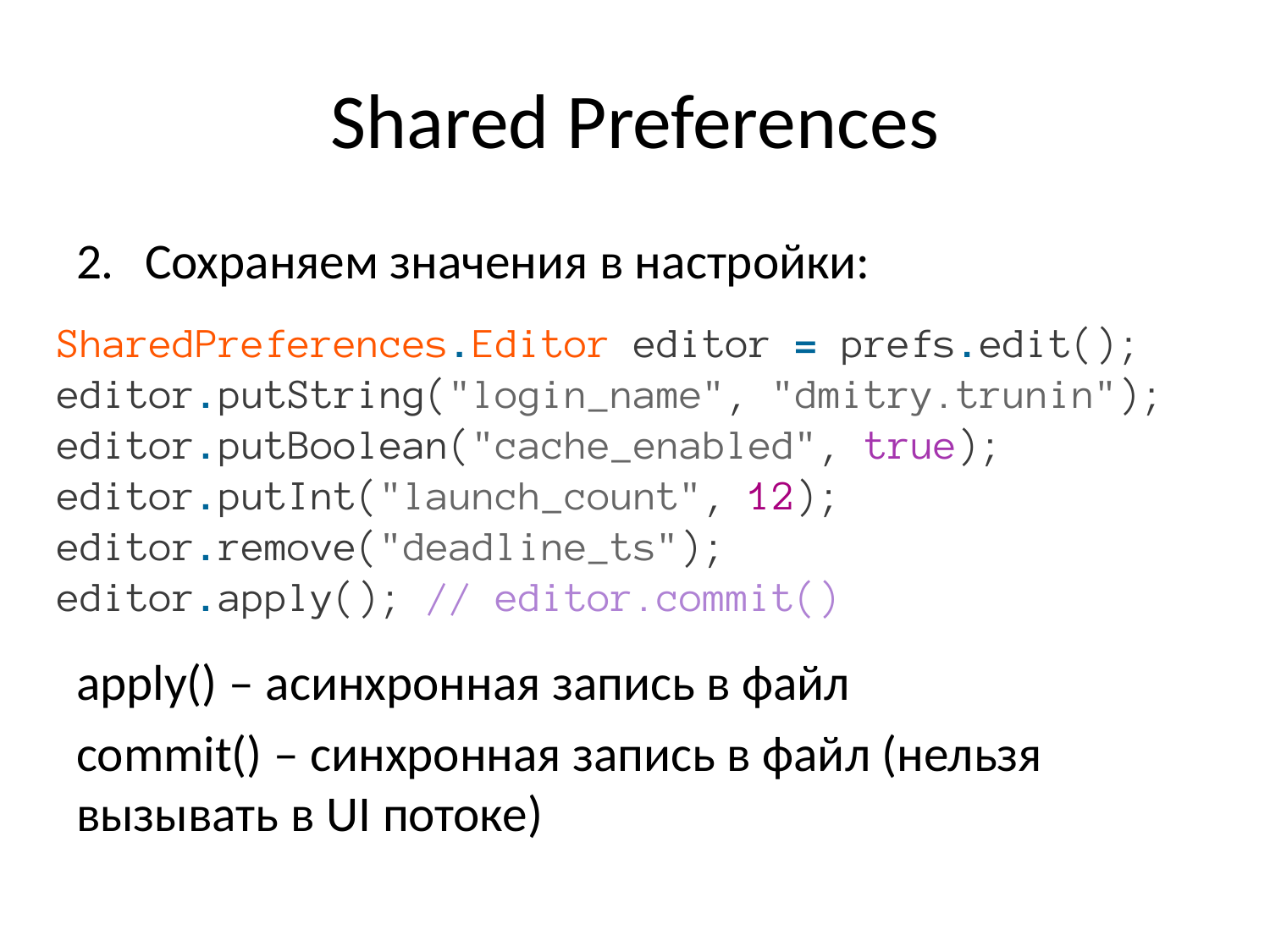

# Shared Preferences
Сохраняем значения в настройки:

apply() – асинхронная запись в файл
сommit() – синхронная запись в файл (нельзя 		 вызывать в UI потоке)
SharedPreferences.Editor editor = prefs.edit();
editor.putString("login_name", "dmitry.trunin");
editor.putBoolean("cache_enabled", true);
editor.putInt("launch_count", 12);
editor.remove("deadline_ts");
editor.apply(); // editor.commit()